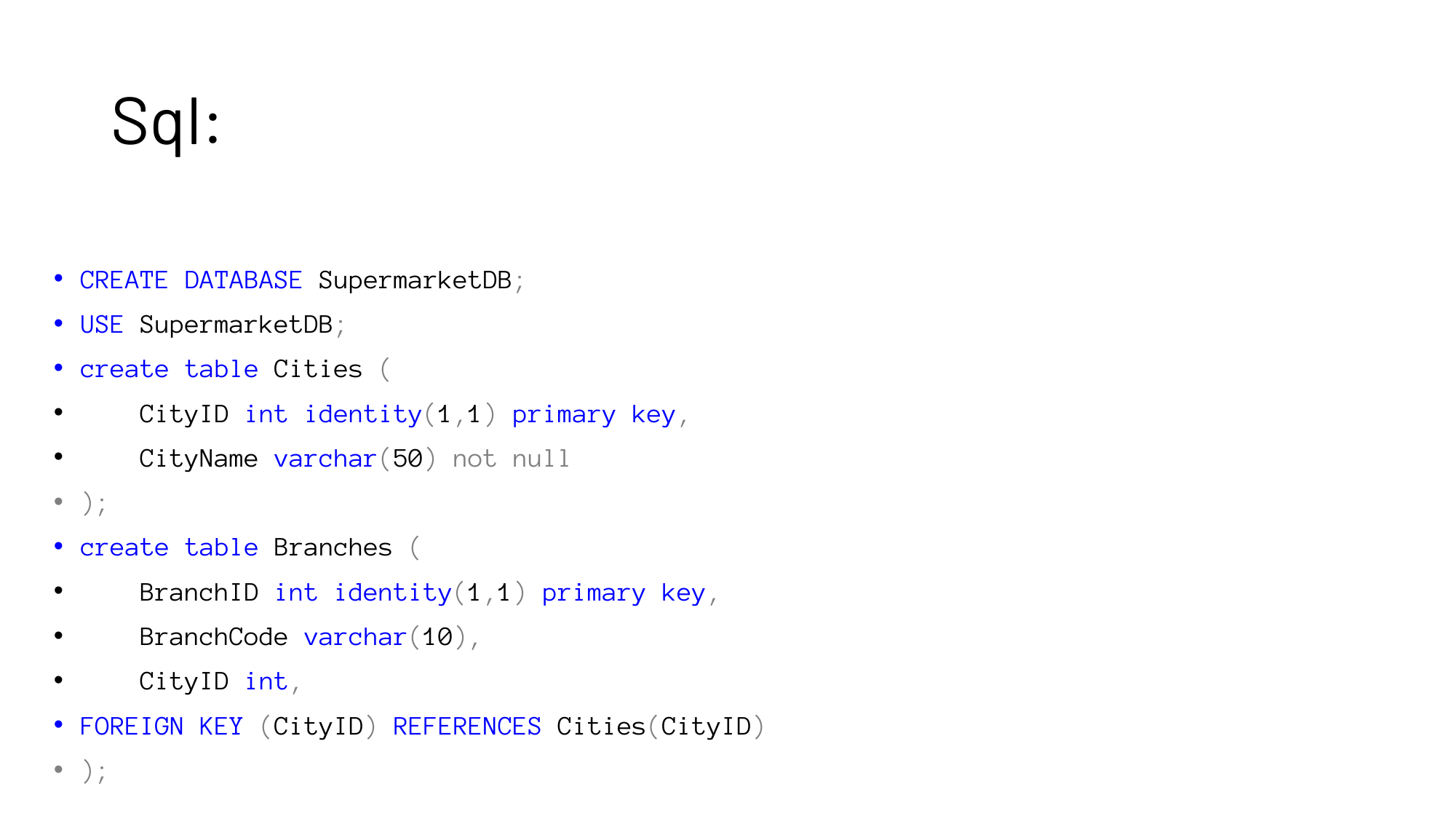

# Sql:
CREATE DATABASE SupermarketDB;
USE SupermarketDB;
create table Cities (
    CityID int identity(1,1) primary key,
    CityName varchar(50) not null
);
create table Branches (
    BranchID int identity(1,1) primary key,
    BranchCode varchar(10),
    CityID int,
FOREIGN KEY (CityID) REFERENCES Cities(CityID)
);